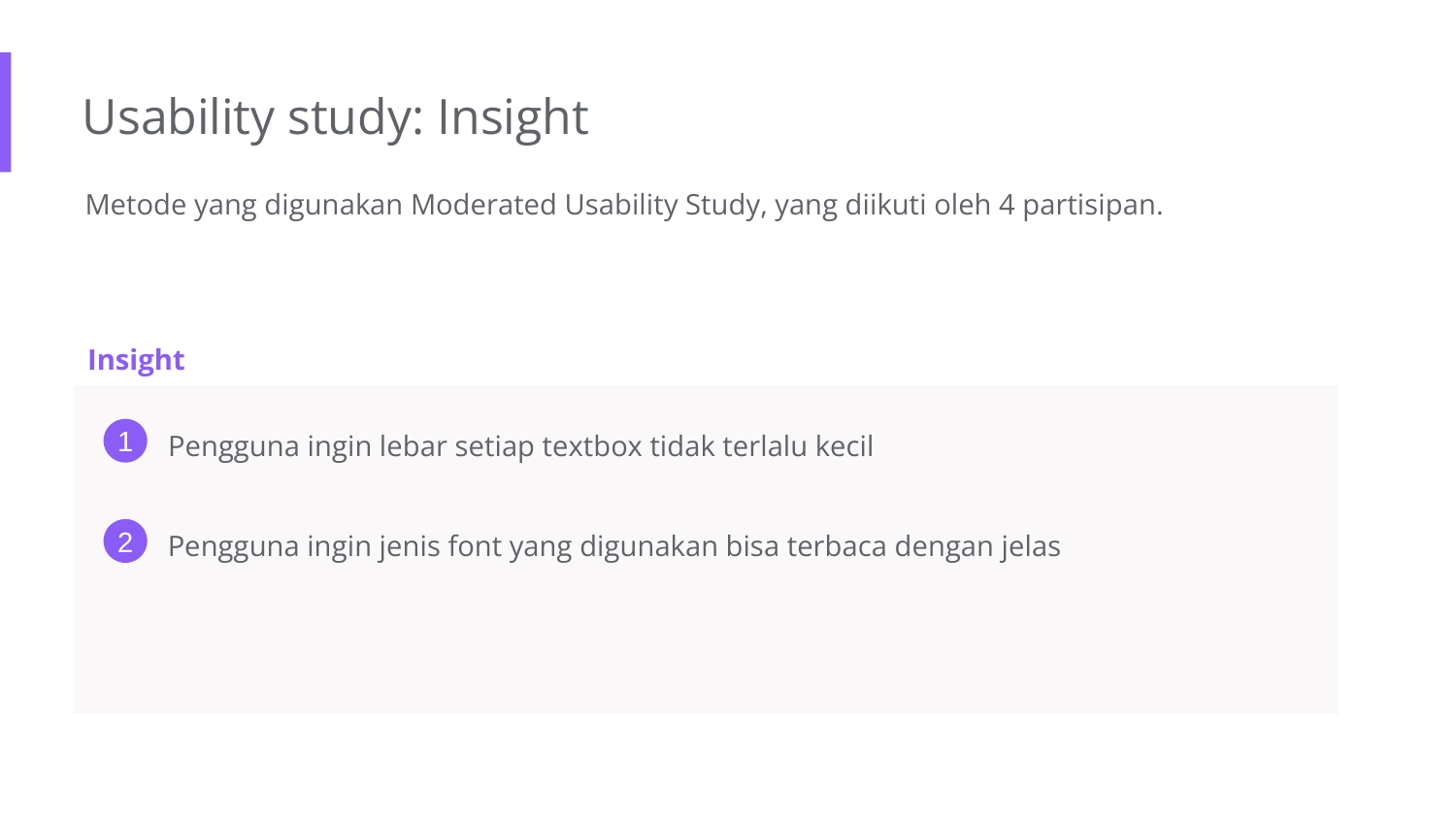

Usability study: Insight
Metode yang digunakan Moderated Usability Study, yang diikuti oleh 4 partisipan.

Insight

Pengguna ingin lebar setiap textbox tidak terlalu kecil
1
Pengguna ingin jenis font yang digunakan bisa terbaca dengan jelas
2